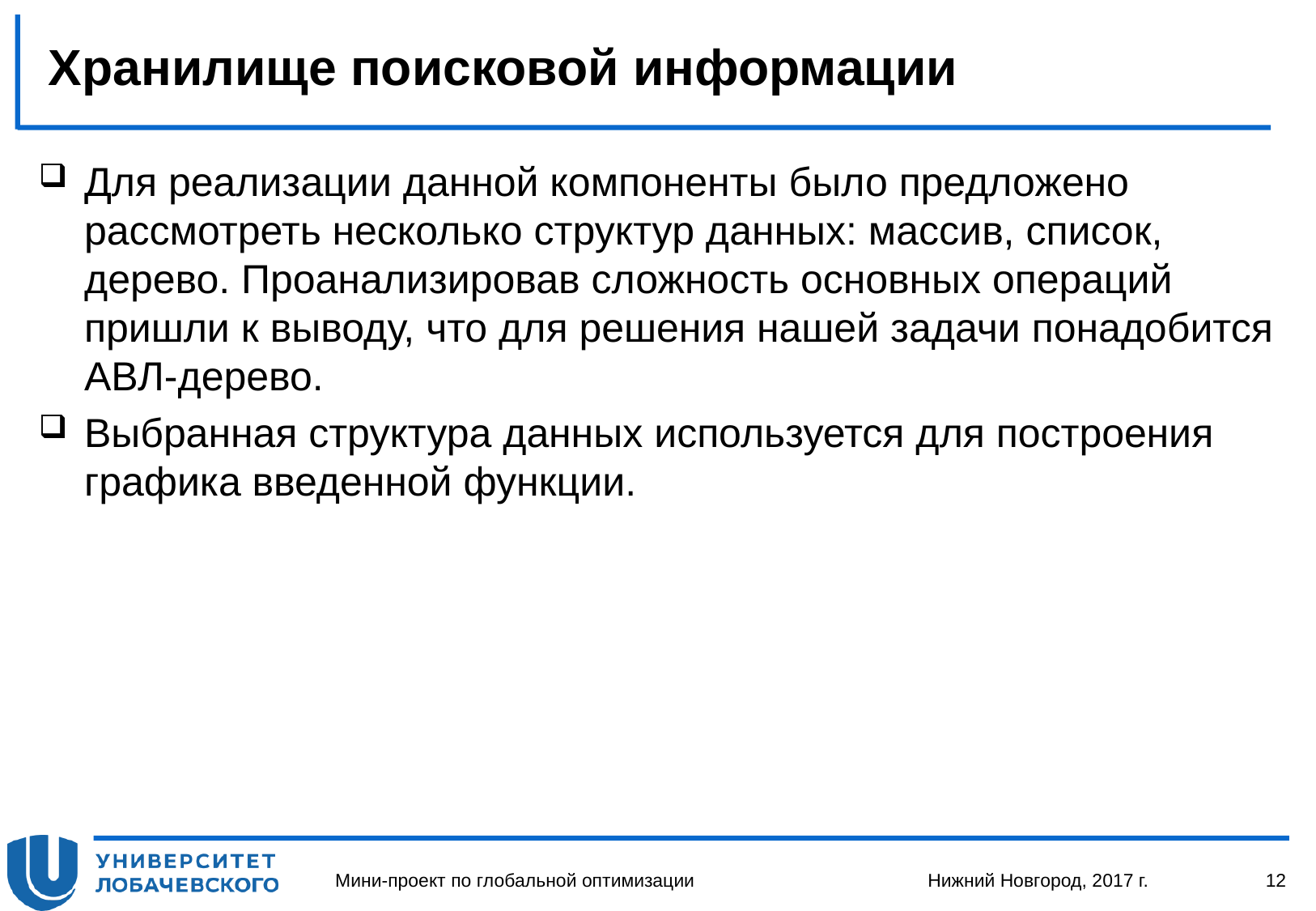

# Хранилище поисковой информации
Для реализации данной компоненты было предложено рассмотреть несколько структур данных: массив, список, дерево. Проанализировав сложность основных операций пришли к выводу, что для решения нашей задачи понадобится АВЛ-дерево.
Выбранная структура данных используется для построения графика введенной функции.

Мини-проект по глобальной оптимизации
Нижний Новгород, 2017 г.
12